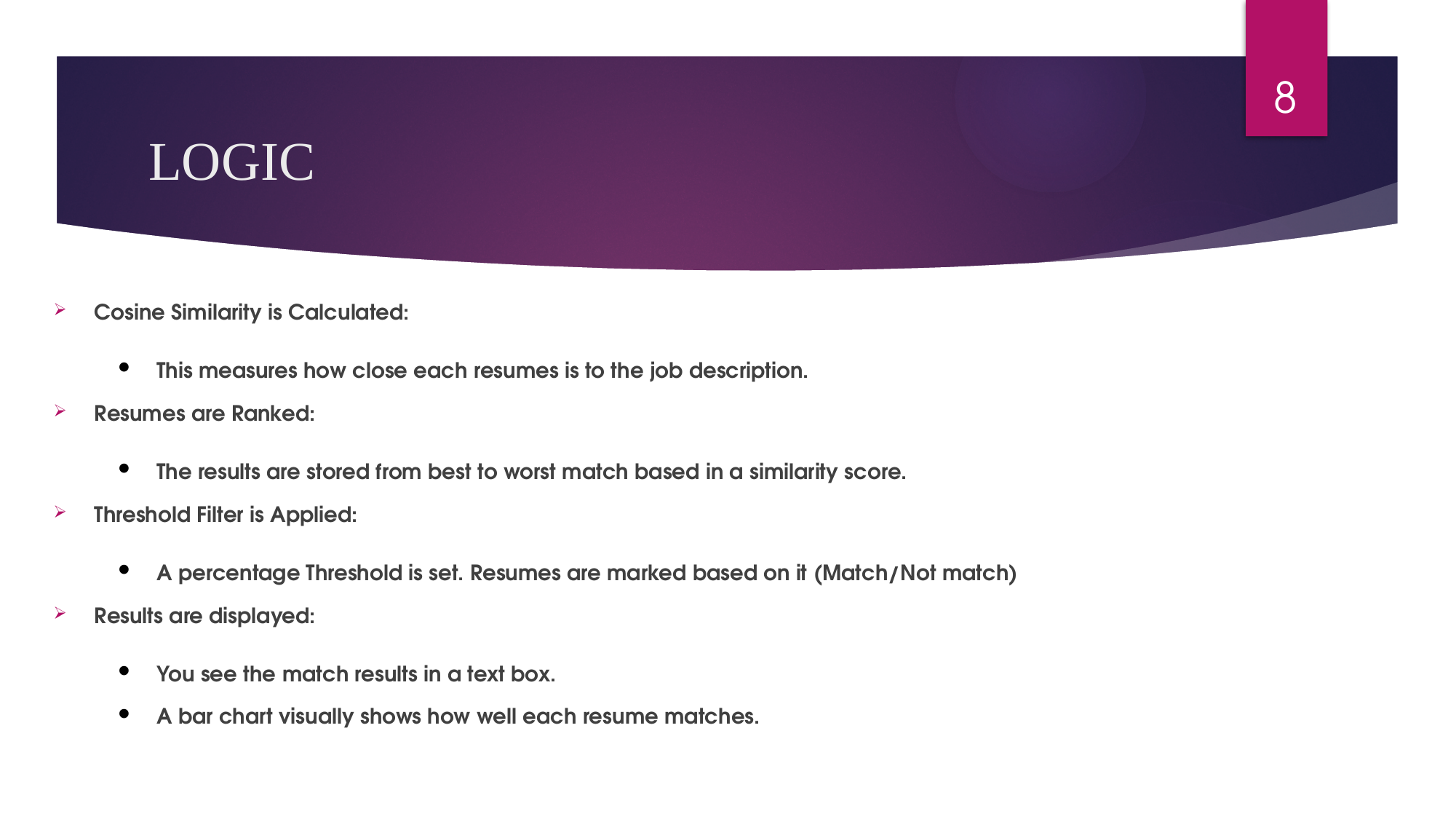

11
8
# LOGIC
Cosine Similarity is Calculated:
This measures how close each resumes is to the job description.
Resumes are Ranked:
The results are stored from best to worst match based in a similarity score.
Threshold Filter is Applied:
A percentage Threshold is set. Resumes are marked based on it (Match/Not match)
Results are displayed:
You see the match results in a text box.
A bar chart visually shows how well each resume matches.